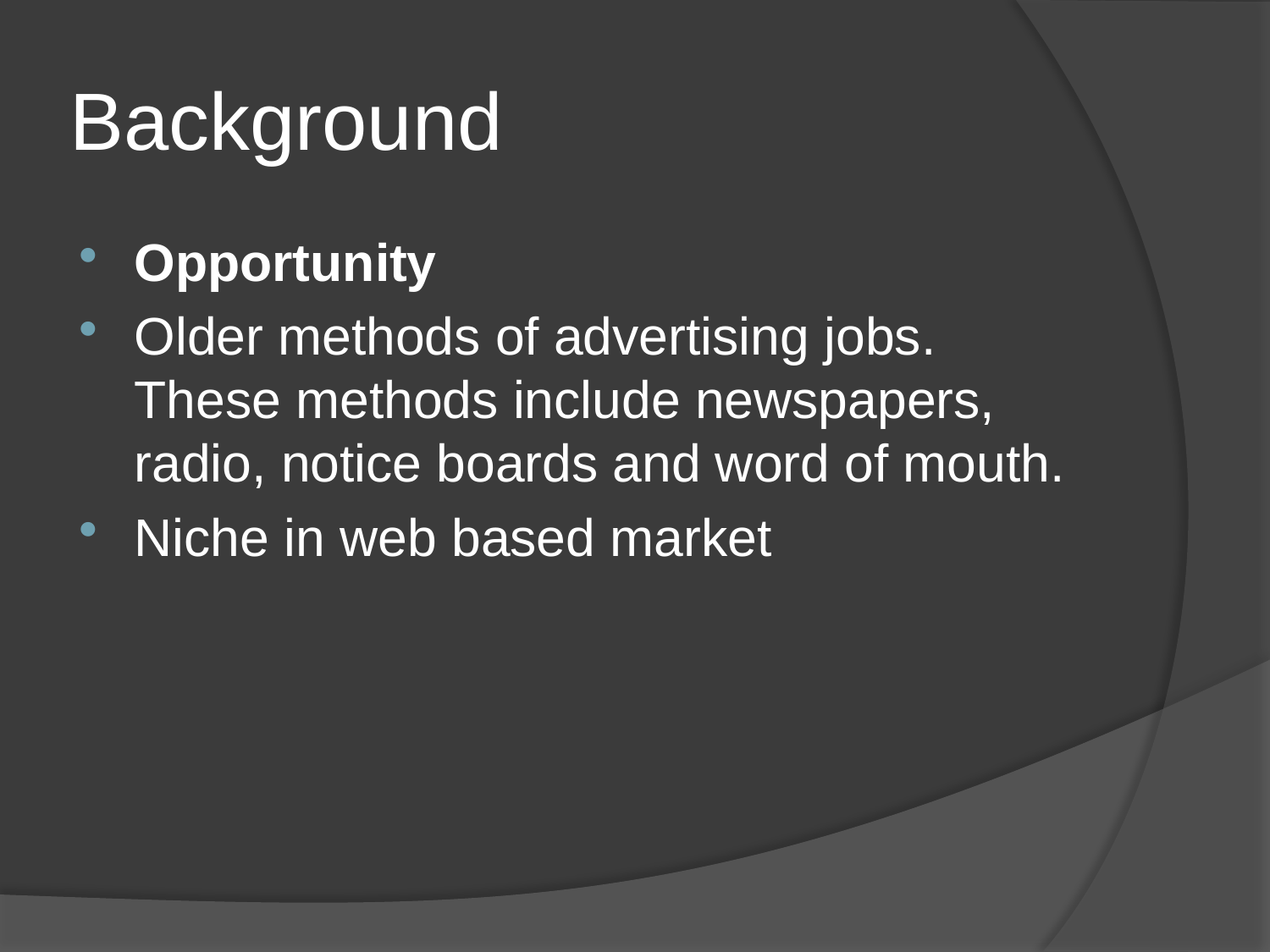

# Background
Opportunity
Older methods of advertising jobs. These methods include newspapers, radio, notice boards and word of mouth.
Niche in web based market